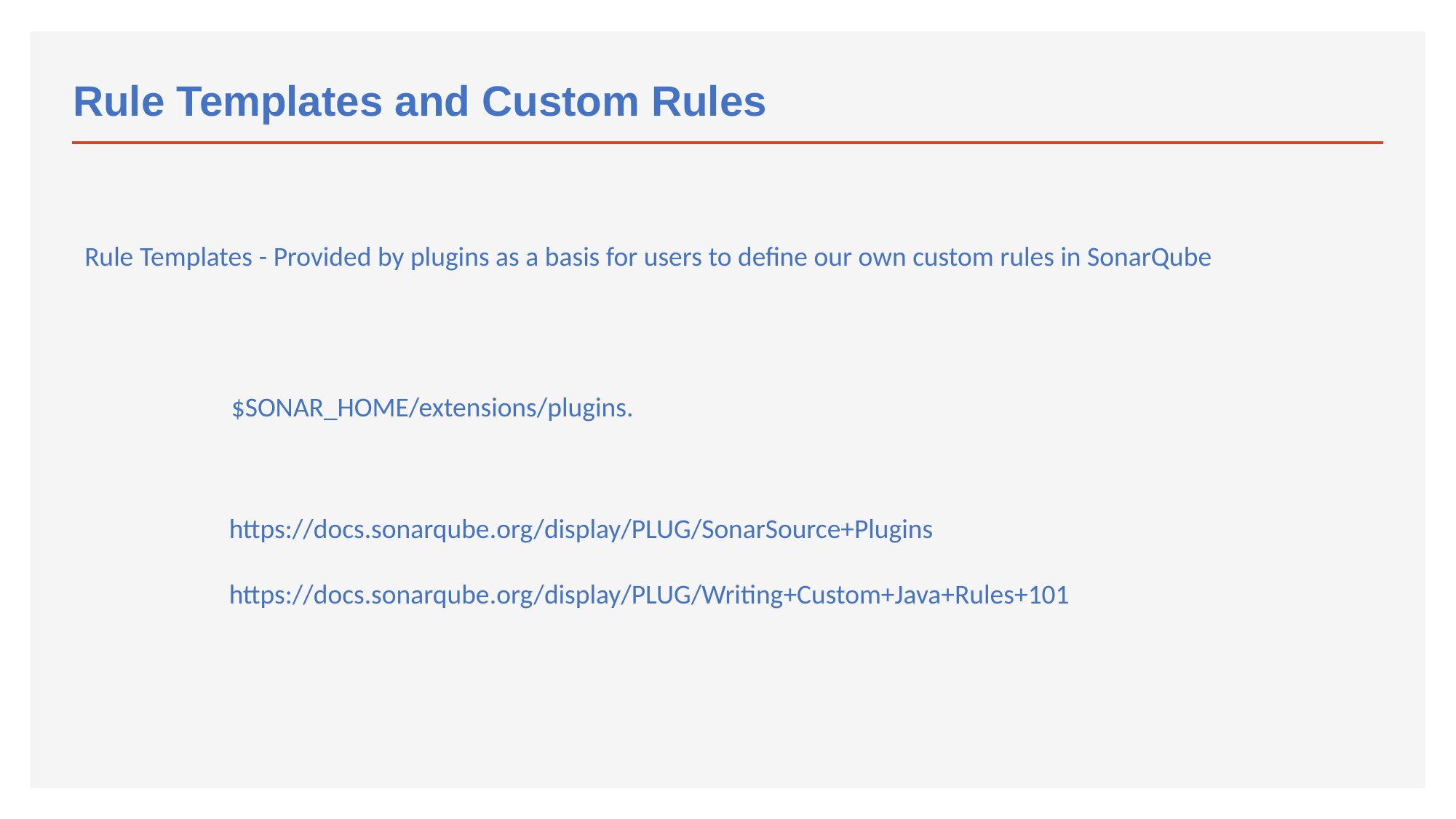

# Rule Templates and Custom Rules
Rule Templates - Provided by plugins as a basis for users to define our own custom rules in SonarQube
$SONAR_HOME/extensions/plugins.
https://docs.sonarqube.org/display/PLUG/SonarSource+Plugins
https://docs.sonarqube.org/display/PLUG/Writing+Custom+Java+Rules+101